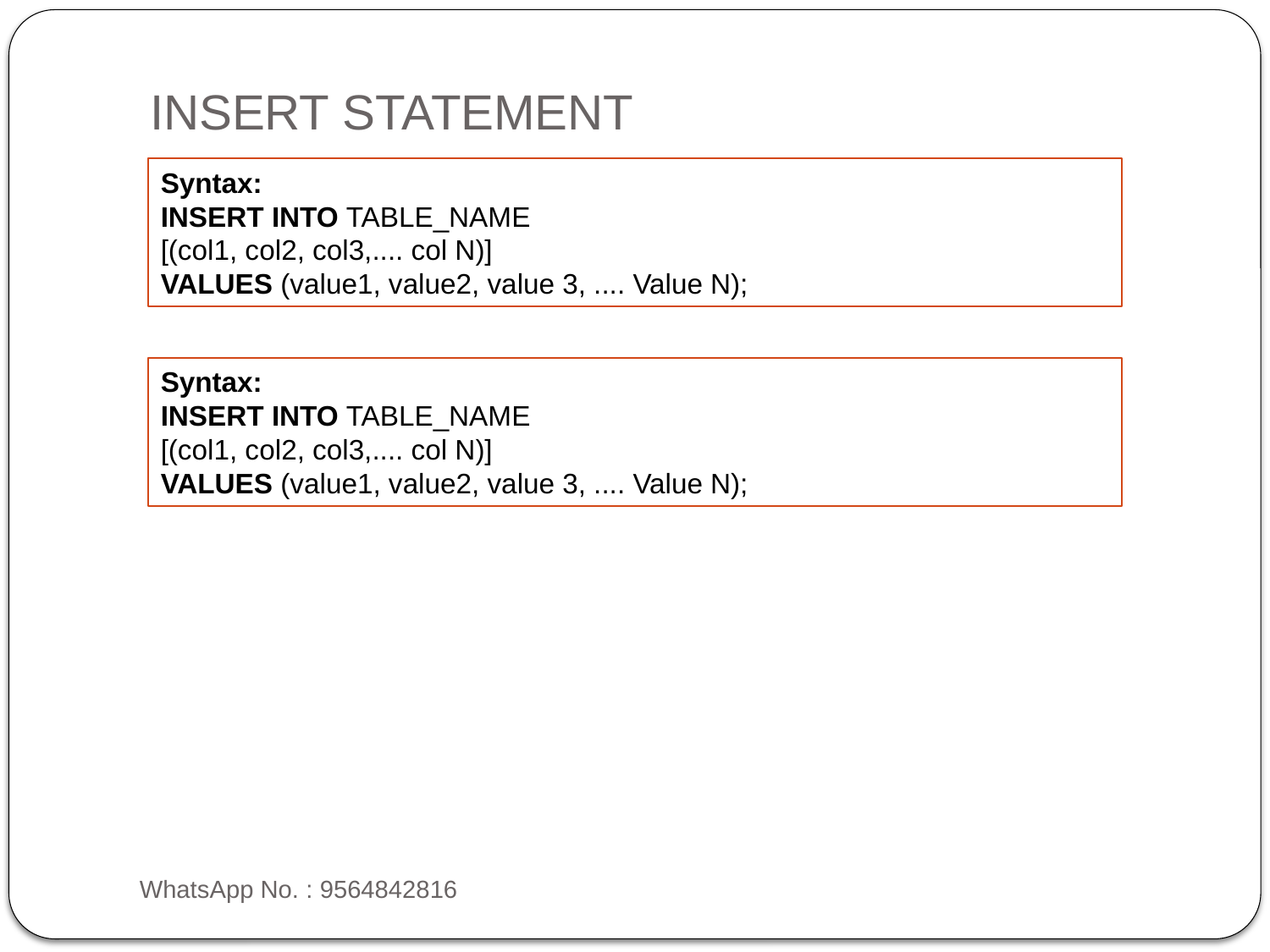

# INSERT STATEMENT
Syntax:
INSERT INTO TABLE_NAME
[(col1, col2, col3,.... col N)]
VALUES (value1, value2, value 3, .... Value N);
Syntax:
INSERT INTO TABLE_NAME
[(col1, col2, col3,.... col N)]
VALUES (value1, value2, value 3, .... Value N);
WhatsApp No. : 9564842816